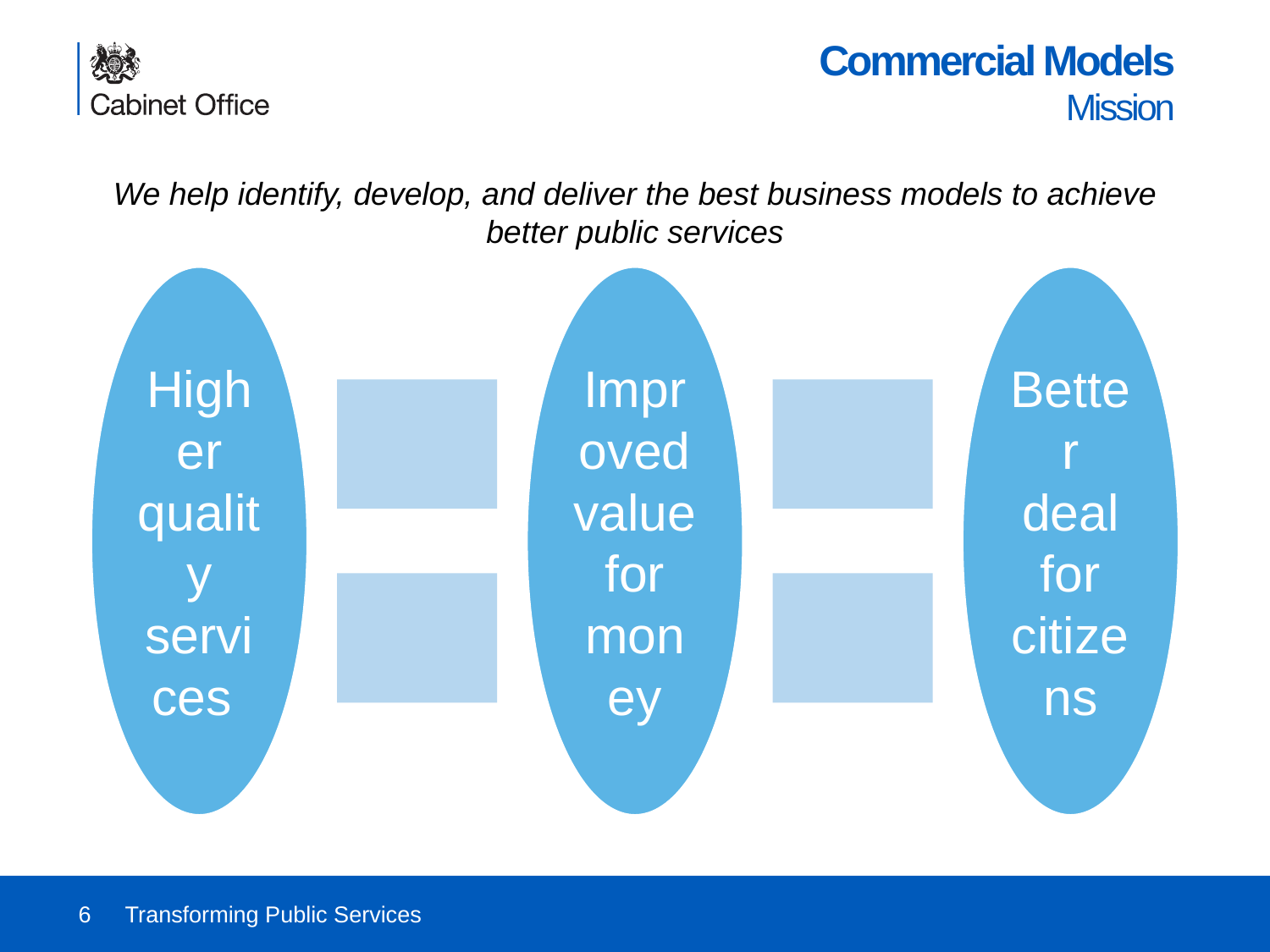

# Commercial Models Mission
We help identify, develop, and deliver the best business models to achieve better public services
Higher quality services
Improved value for money
Better deal for citizens
6
Transforming Public Services